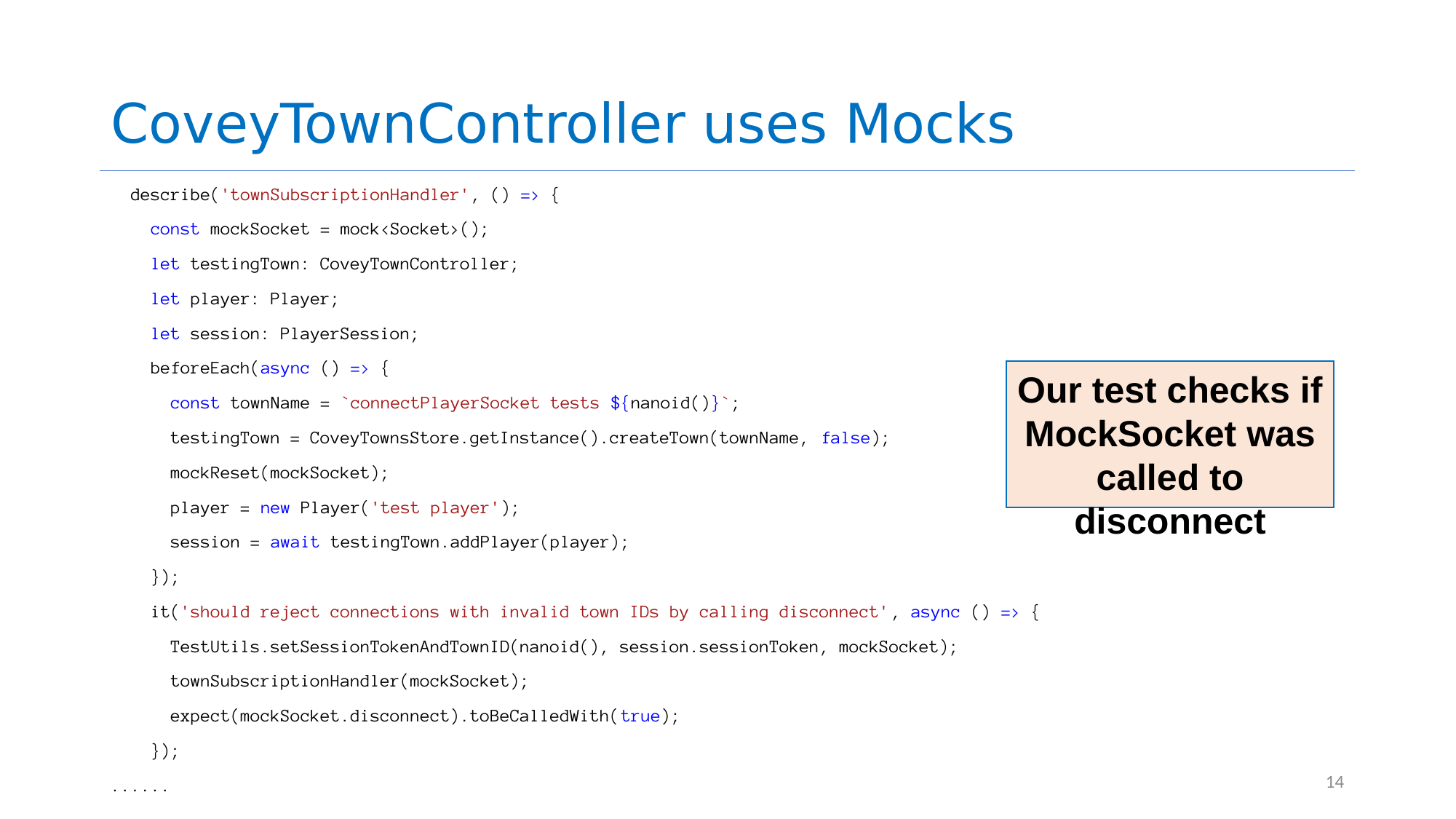

# CoveyTownController uses Mocks
  describe('townSubscriptionHandler', () => {
    const mockSocket = mock<Socket>();
    let testingTown: CoveyTownController;
    let player: Player;
    let session: PlayerSession;
    beforeEach(async () => {
      const townName = `connectPlayerSocket tests ${nanoid()}`;
      testingTown = CoveyTownsStore.getInstance().createTown(townName, false);
      mockReset(mockSocket);
      player = new Player('test player');
      session = await testingTown.addPlayer(player);
    });
    it('should reject connections with invalid town IDs by calling disconnect', async () => {
      TestUtils.setSessionTokenAndTownID(nanoid(), session.sessionToken, mockSocket);
      townSubscriptionHandler(mockSocket);
      expect(mockSocket.disconnect).toBeCalledWith(true);
    });
......
Our test checks if MockSocket was called to disconnect
14